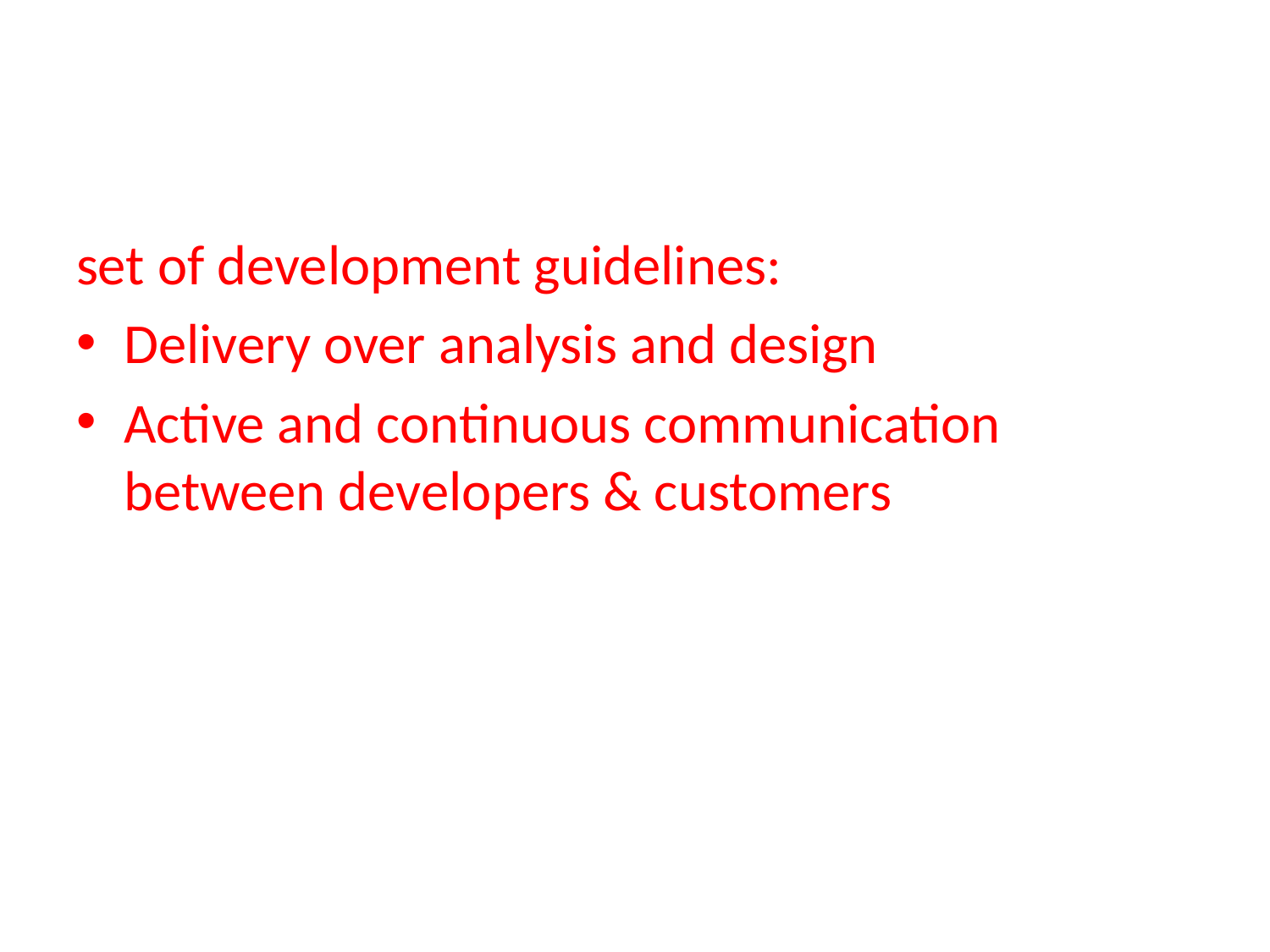

set of development guidelines:
Delivery over analysis and design
Active and continuous communication between developers & customers